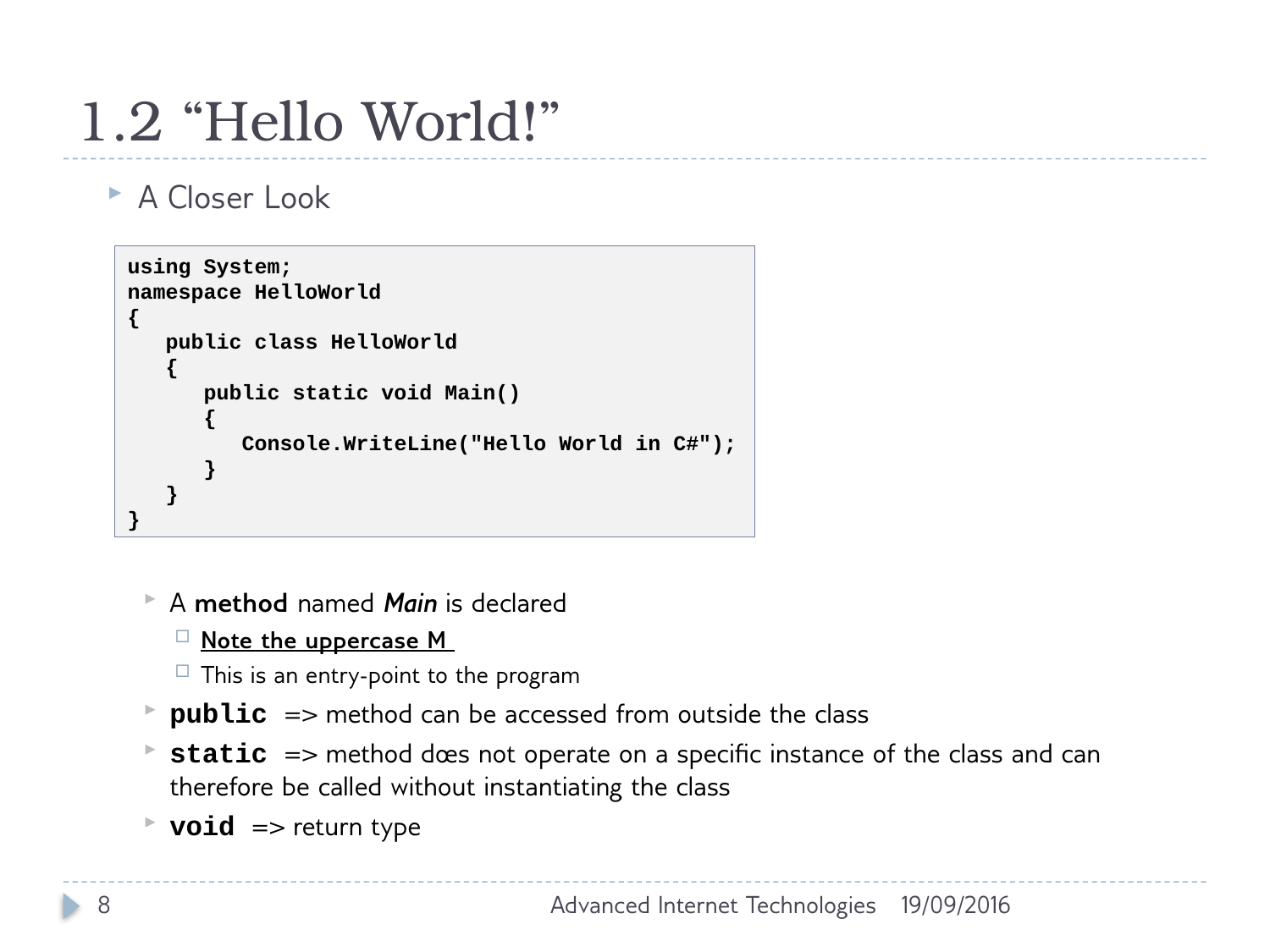

# 1.2 “Hello World!”
A Closer Look

A method named Main is declared
Note the uppercase M
This is an entry-point to the program
public => method can be accessed from outside the class
static => method does not operate on a specific instance of the class and can therefore be called without instantiating the class
void => return type

using System;
namespace HelloWorld
{
   public class HelloWorld
   {
      public static void Main()
      {
         Console.WriteLine("Hello World in C#");
      }
   }
}
8
Advanced Internet Technologies
19/09/2016